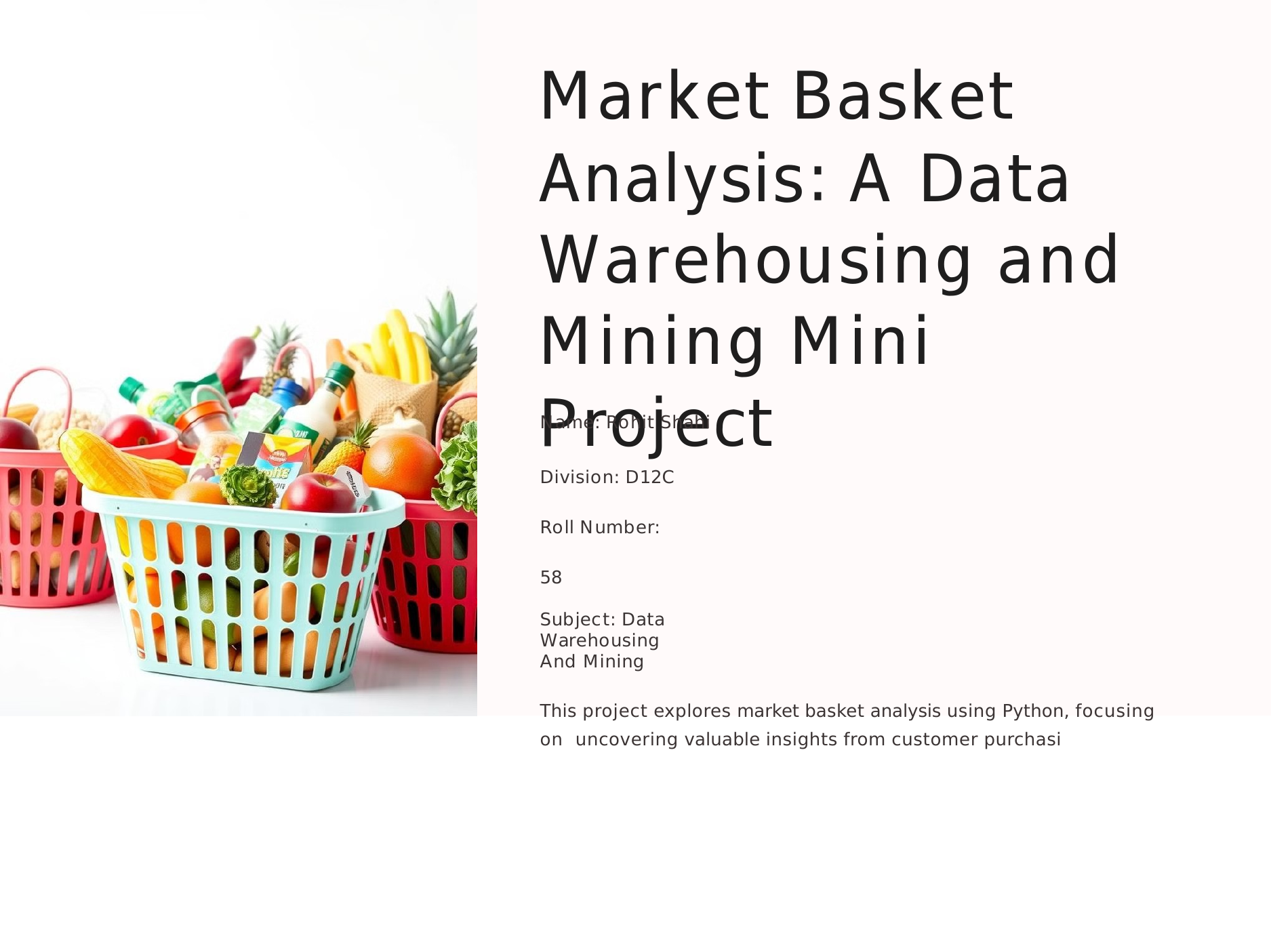

Market Basket  Analysis: A Data
Warehousing and  Mining Mini Project
Name: Rohit Shahi
Division: D12C  Roll Number: 58

Subject: Data Warehousing And Mining

This project explores market basket analysis using Python, focusing on  uncovering valuable insights from customer purchasi